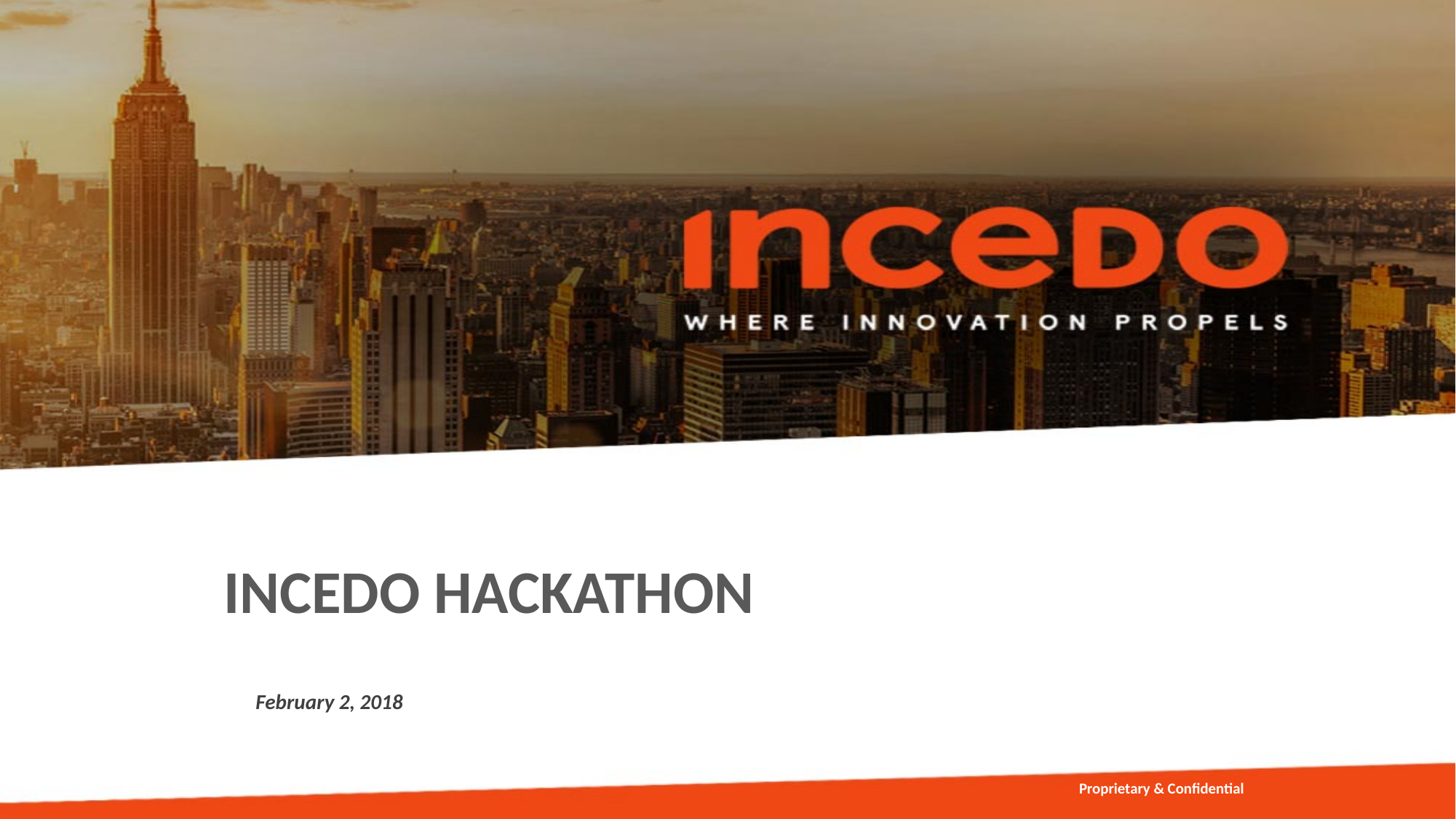

INCEDO HACKATHON
February 2, 2018
Proprietary & Confidential